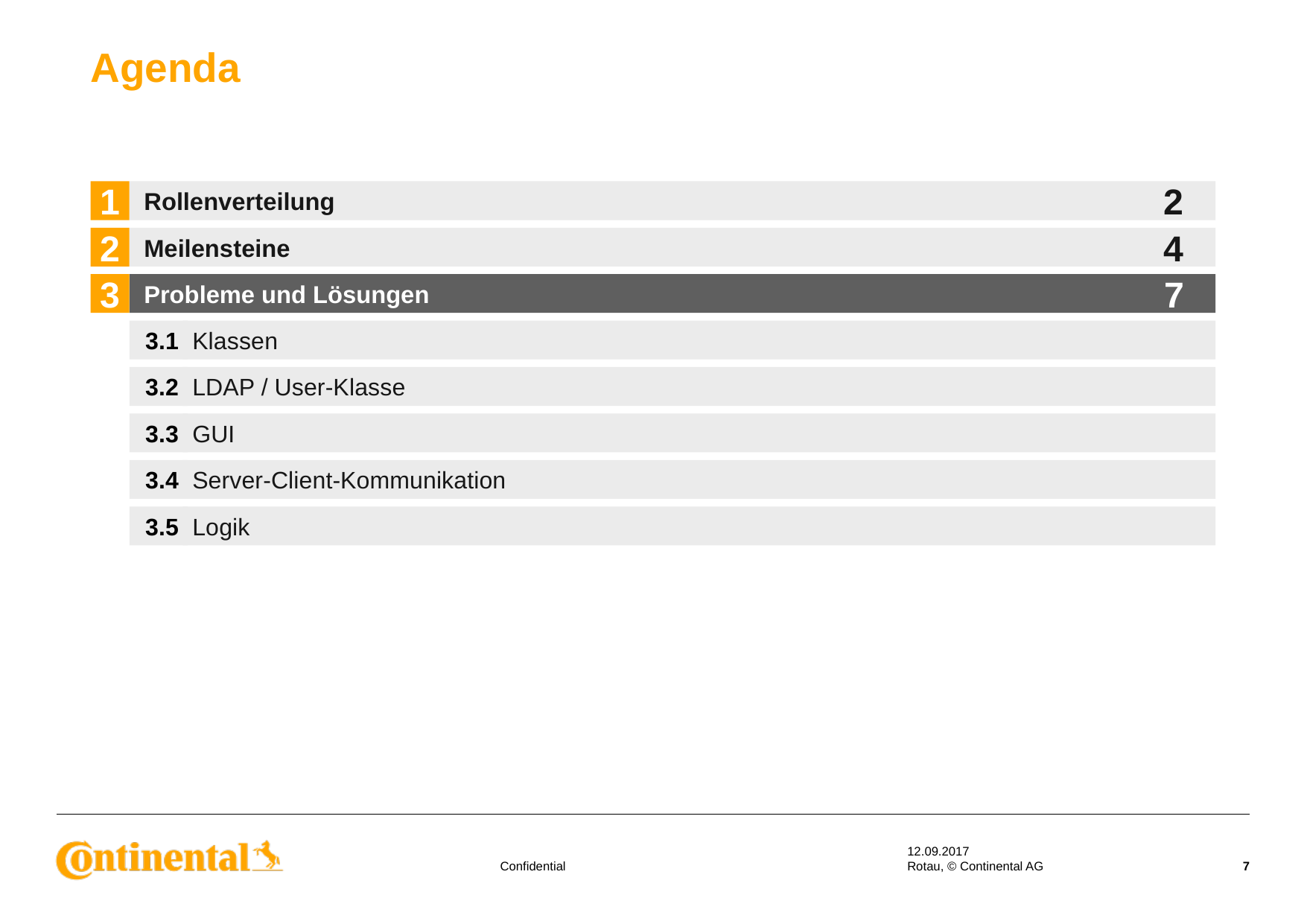

Agenda
1
Rollenverteilung
2
2
Meilensteine
4
3
Probleme und Lösungen
7
3.1
Klassen
3.2
LDAP / User-Klasse
3.3
GUI
3.4
Server-Client-Kommunikation
3.5
Logik
12.09.2017
Rotau, © Continental AG
7